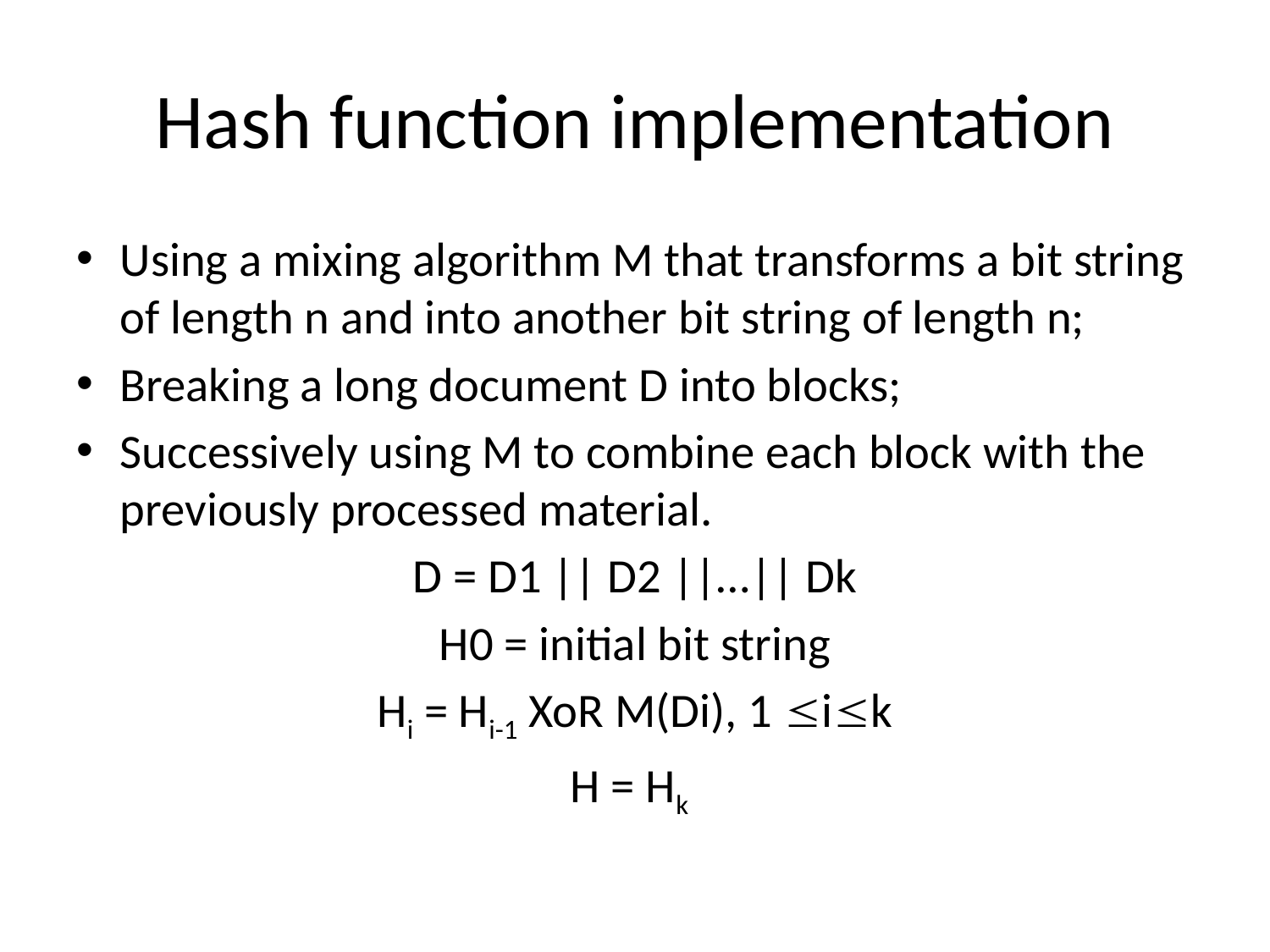

# Hash function implementation
Using a mixing algorithm M that transforms a bit string of length n and into another bit string of length n;
Breaking a long document D into blocks;
Successively using M to combine each block with the previously processed material.
D = D1 || D2 ||…|| Dk
H0 = initial bit string
Hi = Hi-1 XoR M(Di), 1 ≤i≤k
H = Hk